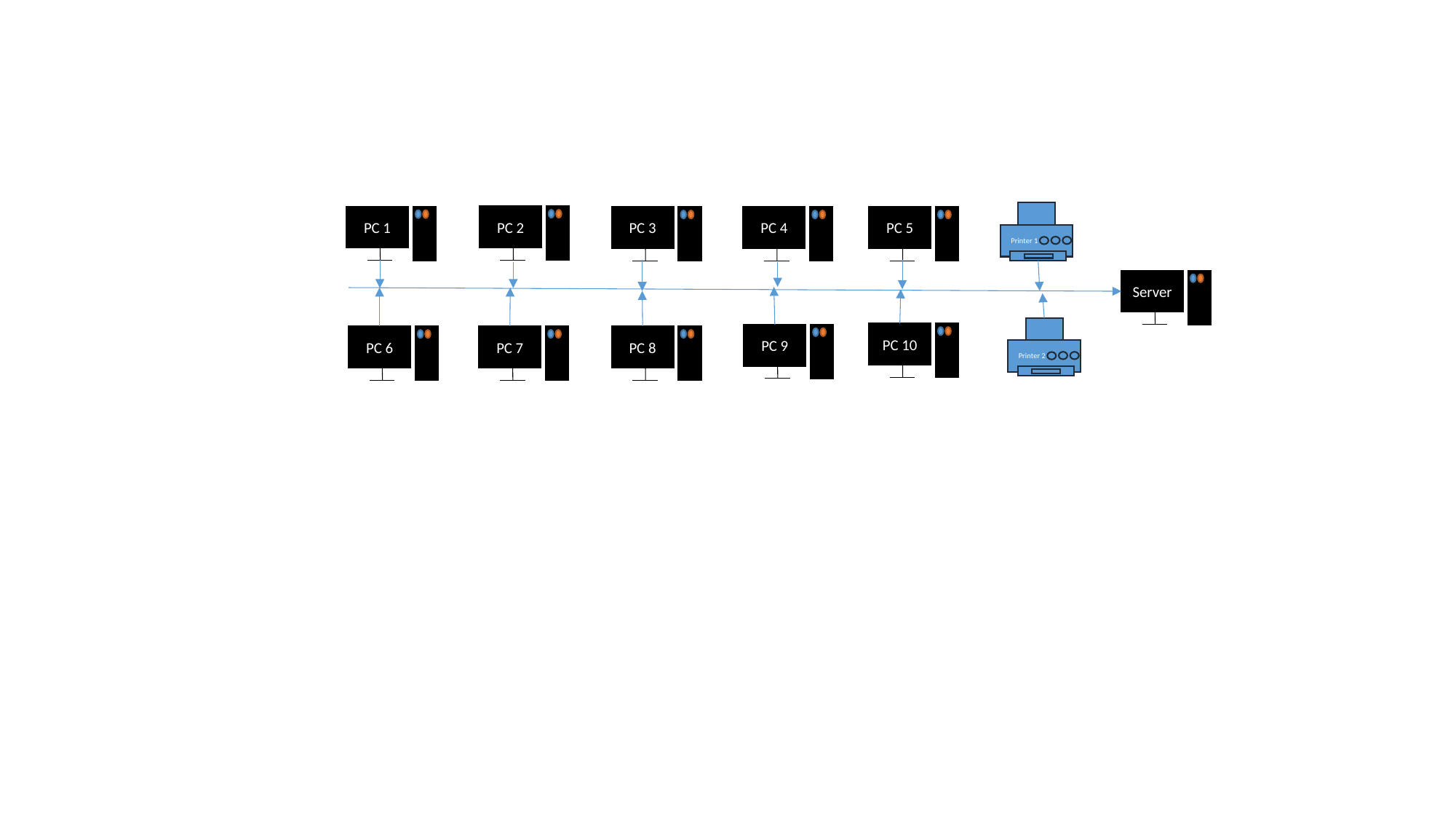

Printer 1

PC 2

PC 1

PC 5

PC 4

PC 3

Server

Printer 2

PC 10

PC 9

PC 7

PC 8

PC 6